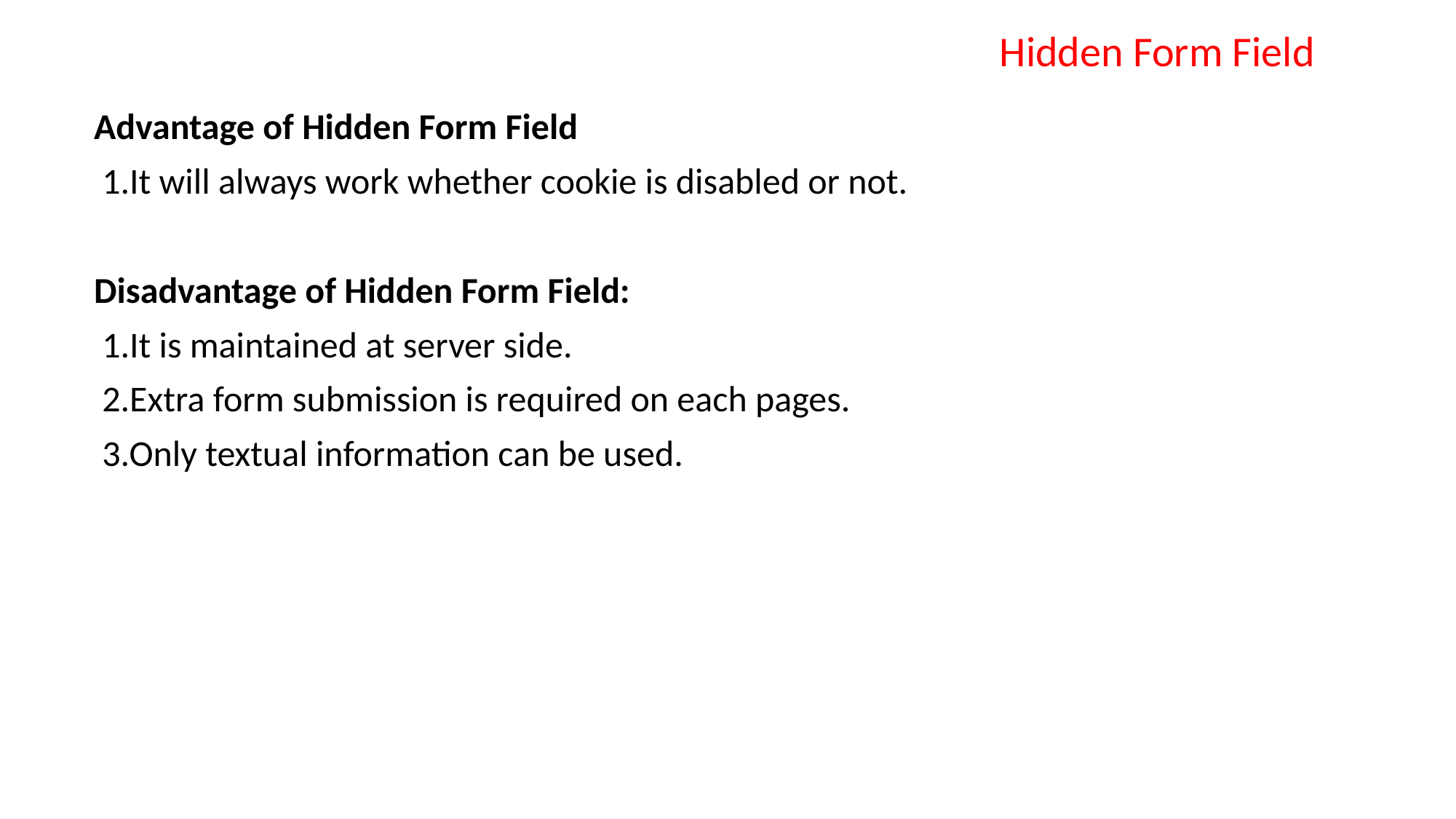

# Hidden Form Field
Advantage of Hidden Form Field
 1.It will always work whether cookie is disabled or not.

Disadvantage of Hidden Form Field:
 1.It is maintained at server side.
 2.Extra form submission is required on each pages.
 3.Only textual information can be used.